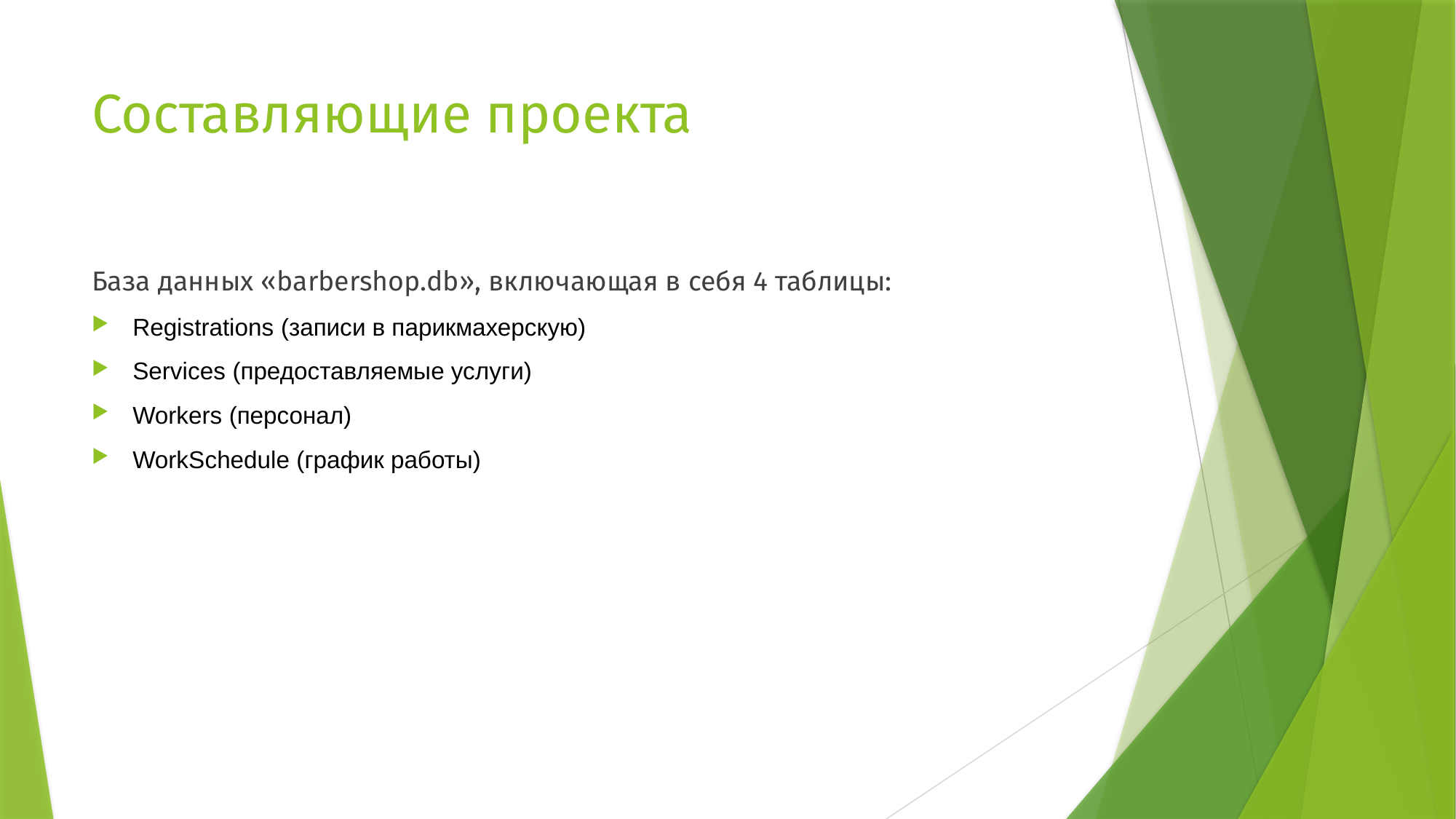

# Составляющие проекта
База данных «barbershop.db», включающая в себя 4 таблицы:
Registrations (записи в парикмахерскую)
Services (предоставляемые услуги)
Workers (персонал)
WorkSchedule (график работы)